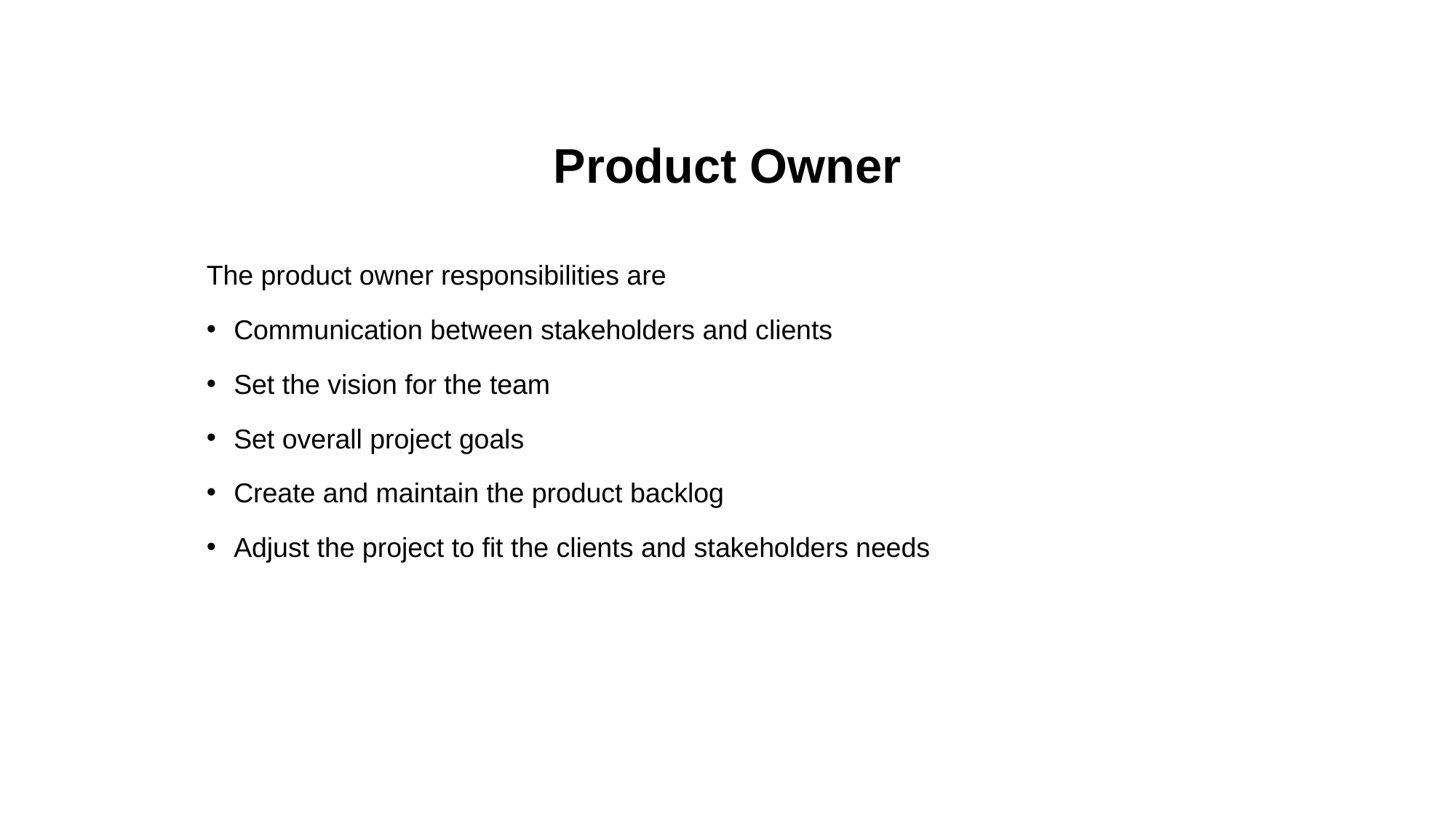

# Product Owner
The product owner responsibilities are
Communication between stakeholders and clients
Set the vision for the team
Set overall project goals
Create and maintain the product backlog
Adjust the project to fit the clients and stakeholders needs